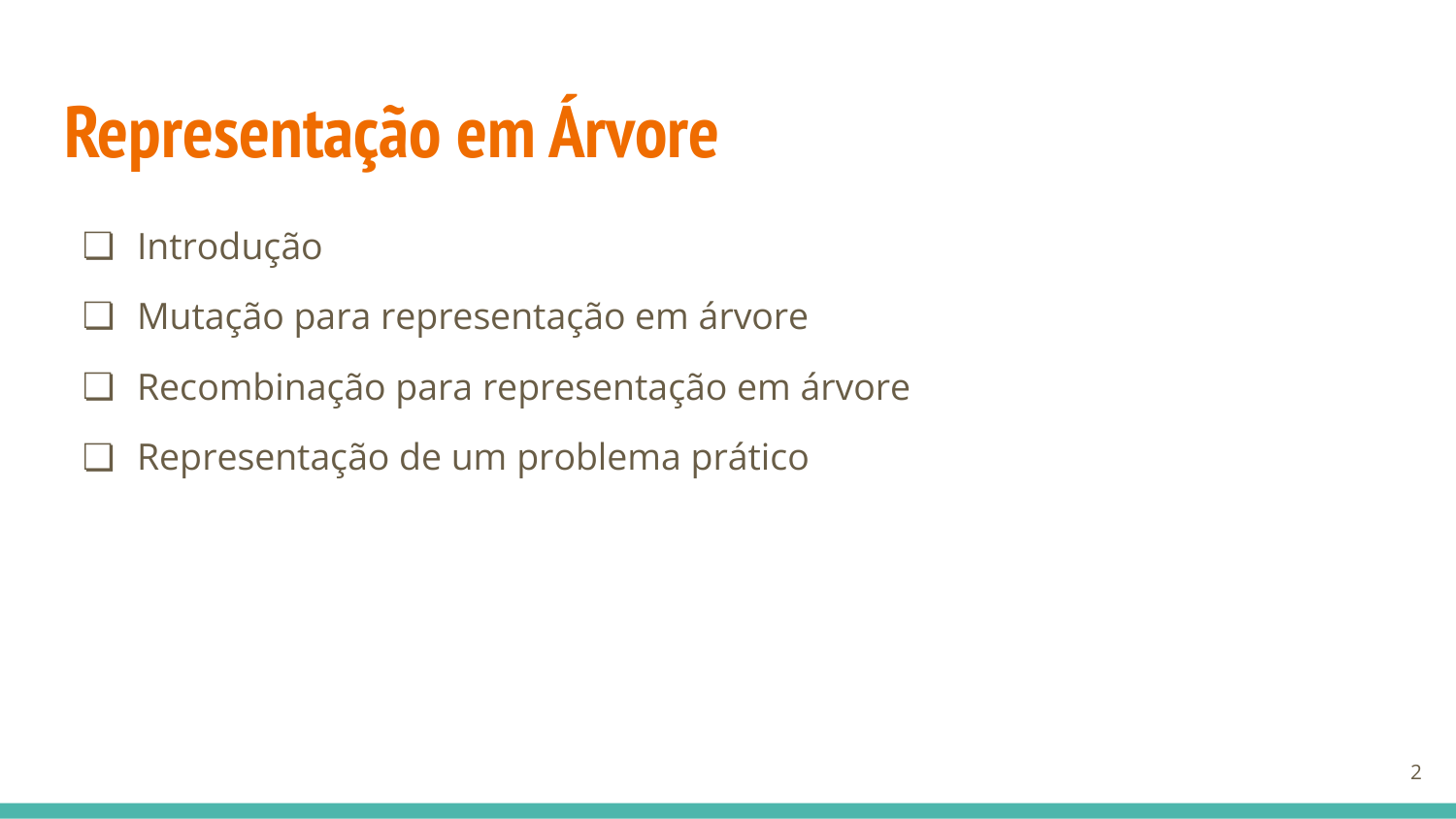

# Representação em Árvore
Introdução
Mutação para representação em árvore
Recombinação para representação em árvore
Representação de um problema prático

2